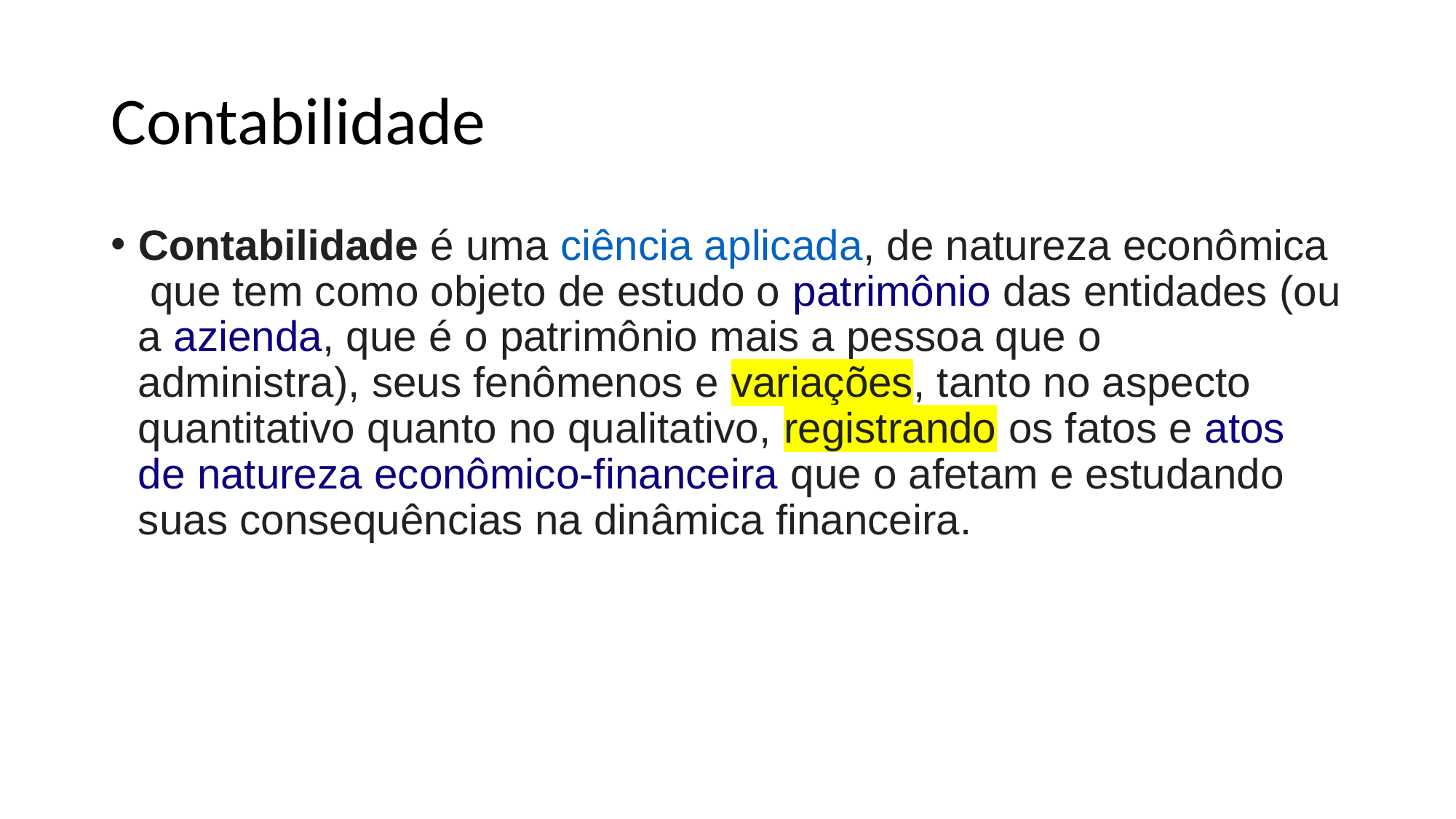

# Contabilidade
Contabilidade é uma ciência aplicada, de natureza econômica  que tem como objeto de estudo o patrimônio das entidades (ou a azienda, que é o patrimônio mais a pessoa que o administra), seus fenômenos e variações, tanto no aspecto quantitativo quanto no qualitativo, registrando os fatos e atos de natureza econômico-financeira que o afetam e estudando suas consequências na dinâmica financeira.